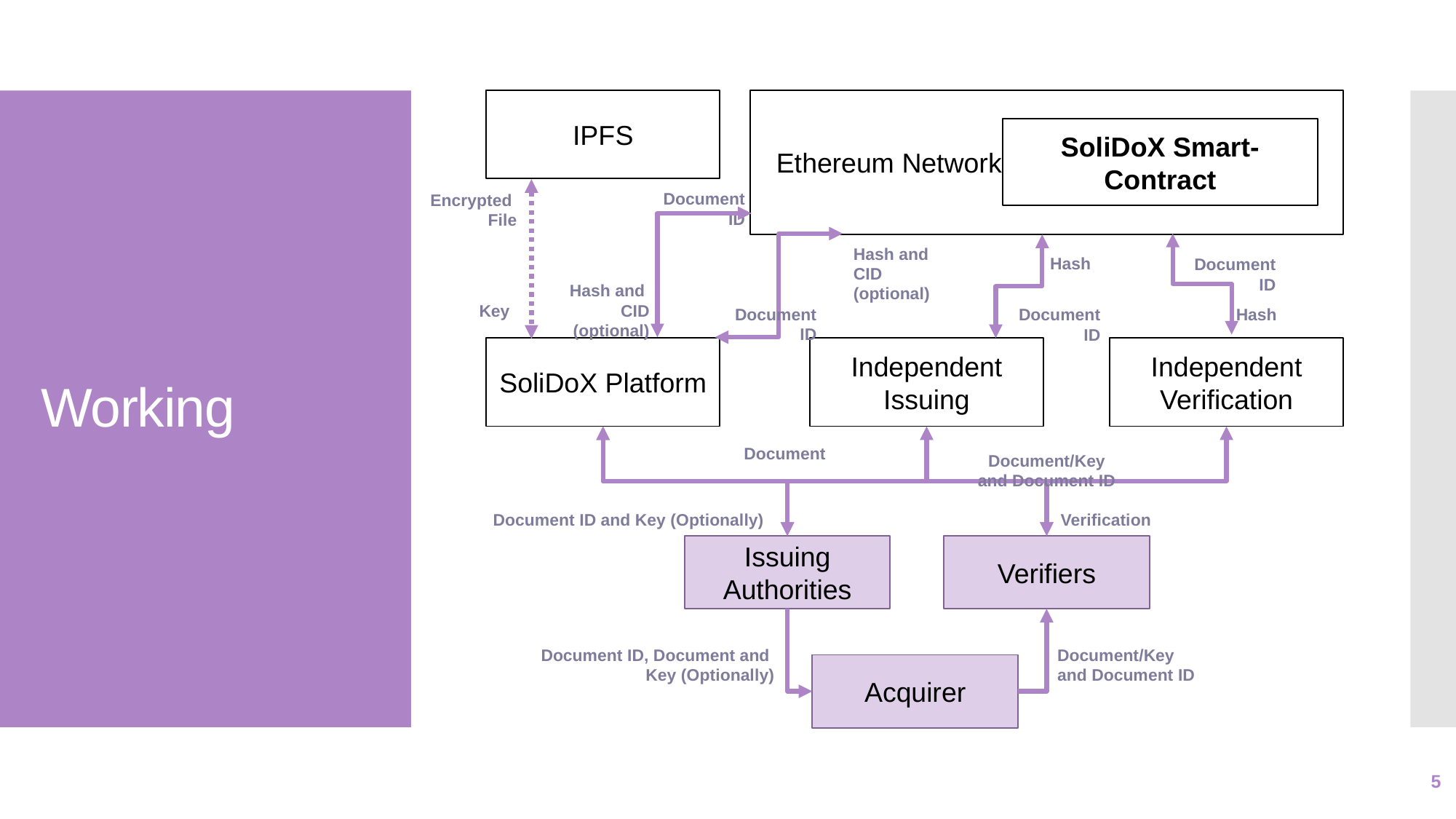

IPFS
  Ethereum Network
SoliDoX Smart-Contract
Document ID
Encrypted
File
Hash and
CID (optional)
Hash
Document ID
Hash and
CID (optional)
Key
Hash
Document ID
Document ID
Independent Verification
SoliDoX Platform
Independent Issuing
Document
Document/Key and Document ID
Verification
Document ID and Key (Optionally)
Issuing Authorities
Verifiers
Document ID, Document and
Key (Optionally)
Document/Key and Document ID
Acquirer
# Working
5